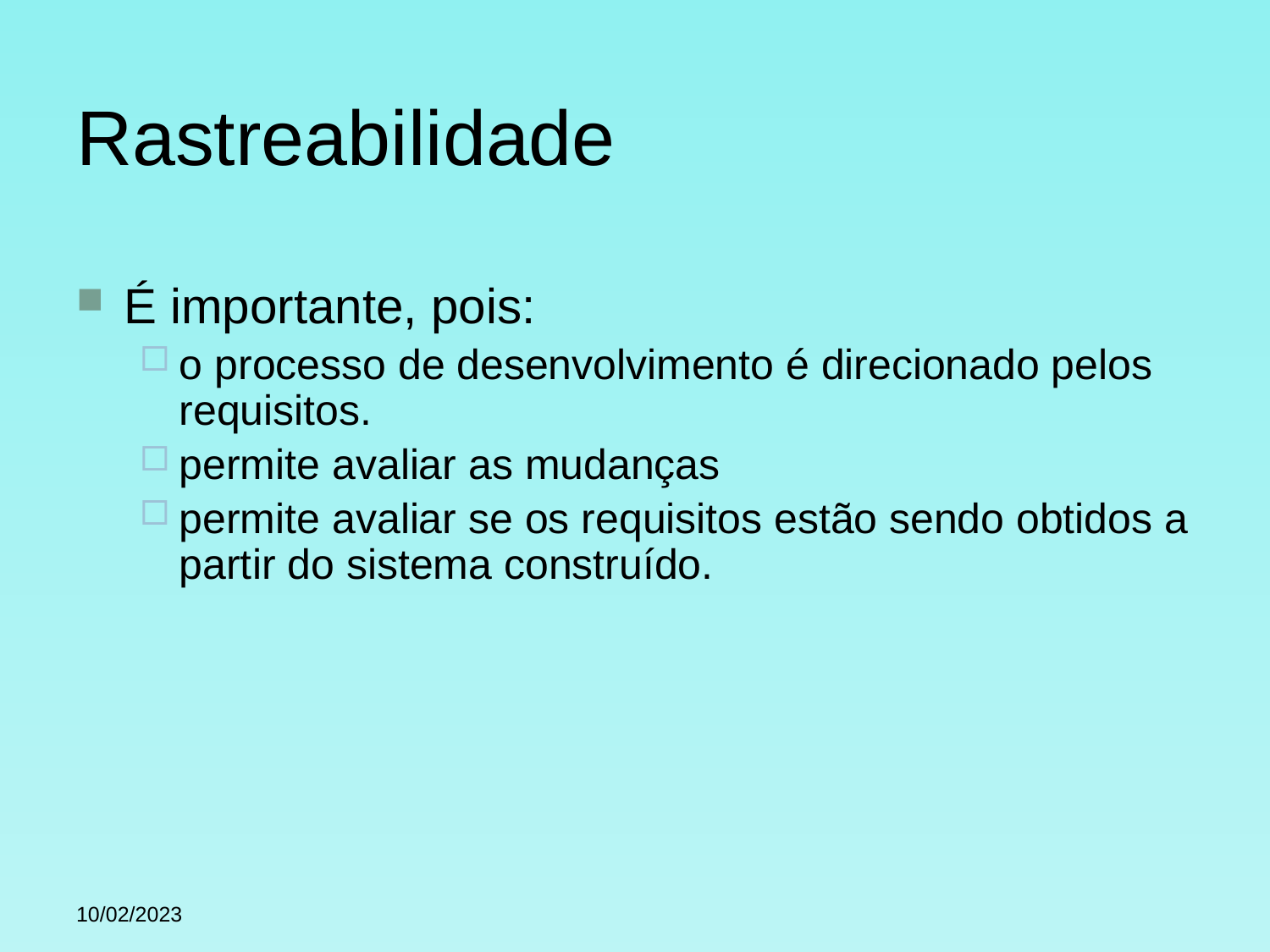

# Rastreabilidade
É importante, pois:
o processo de desenvolvimento é direcionado pelos requisitos.
permite avaliar as mudanças
permite avaliar se os requisitos estão sendo obtidos a partir do sistema construído.
10/02/2023
2